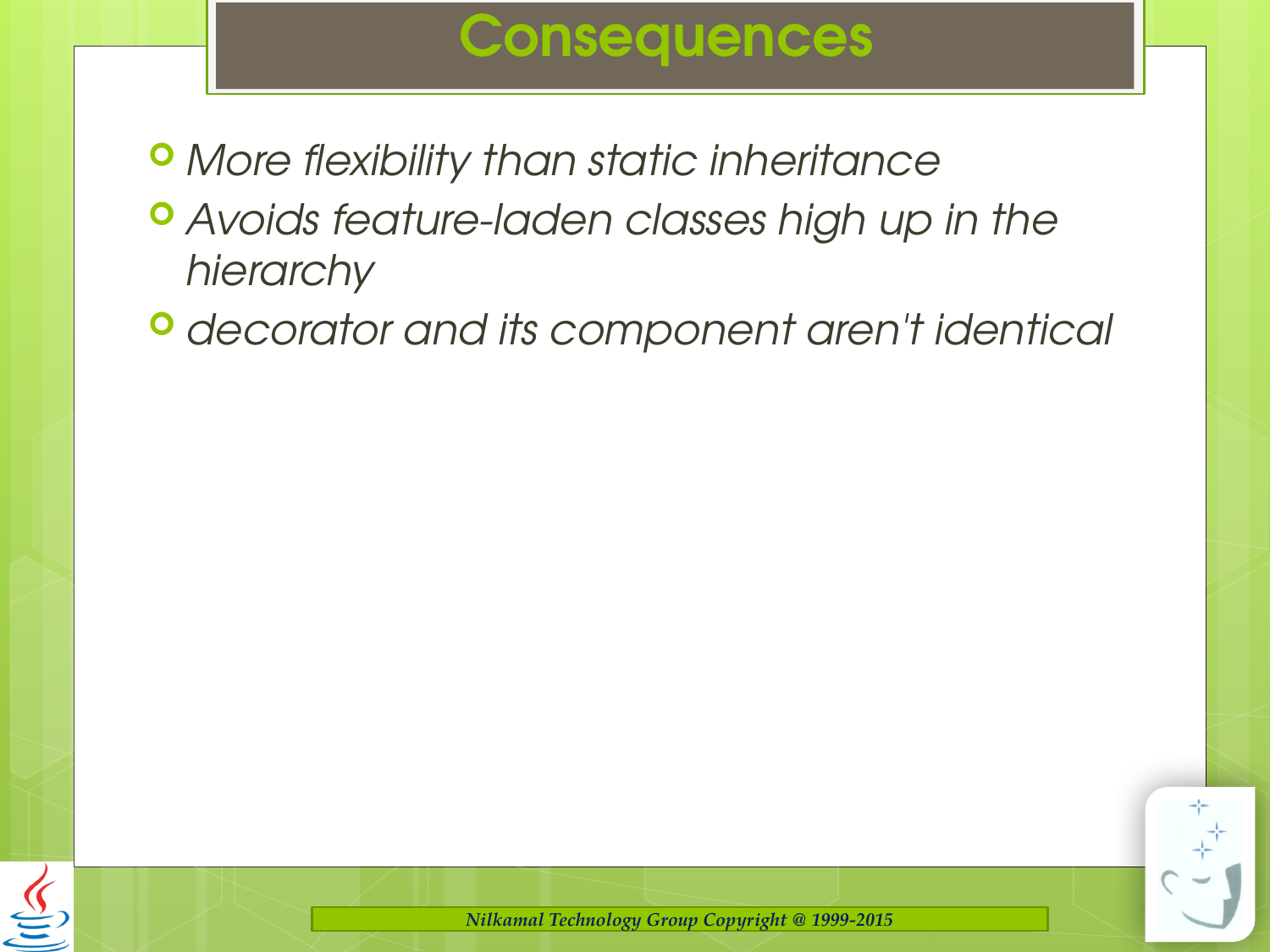

# Consequences
More flexibility than static inheritance
Avoids feature-laden classes high up in the hierarchy
decorator and its component aren't identical